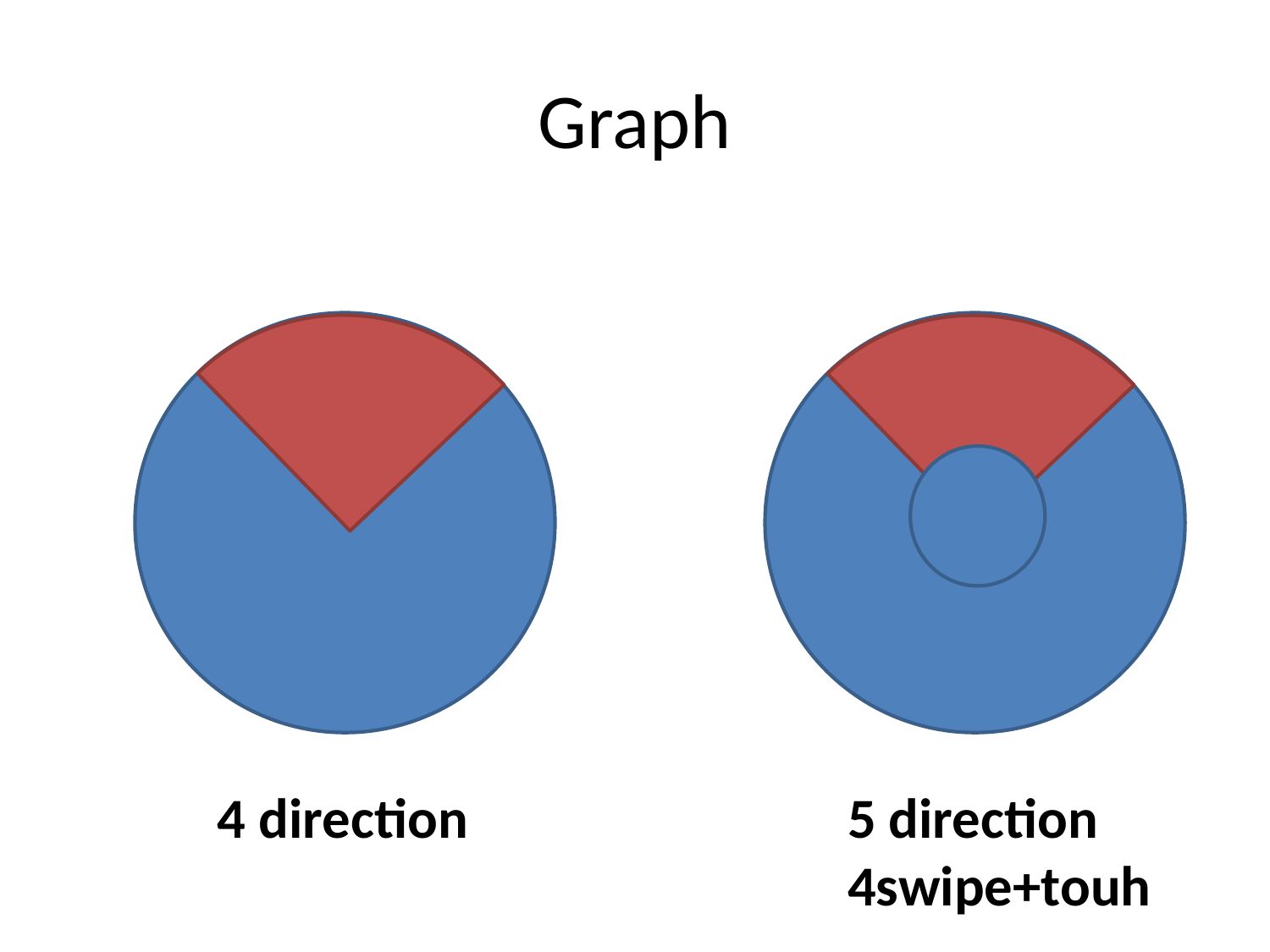

# Graph

4 direction
5 direction
4swipe+touh